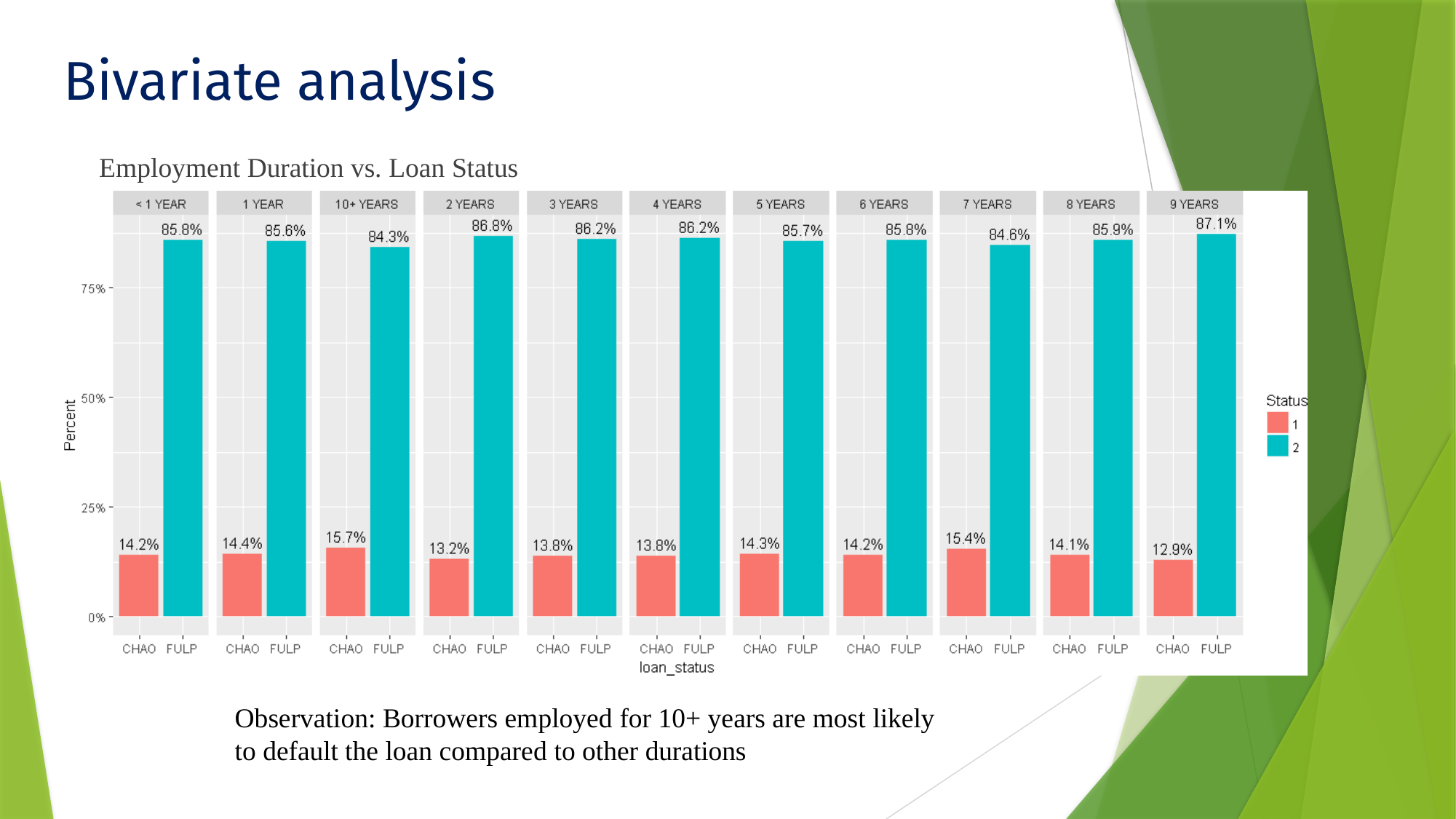

# Bivariate analysis
Employment Duration vs. Loan Status

Observation: Borrowers employed for 10+ years are most likely to default the loan compared to other durations